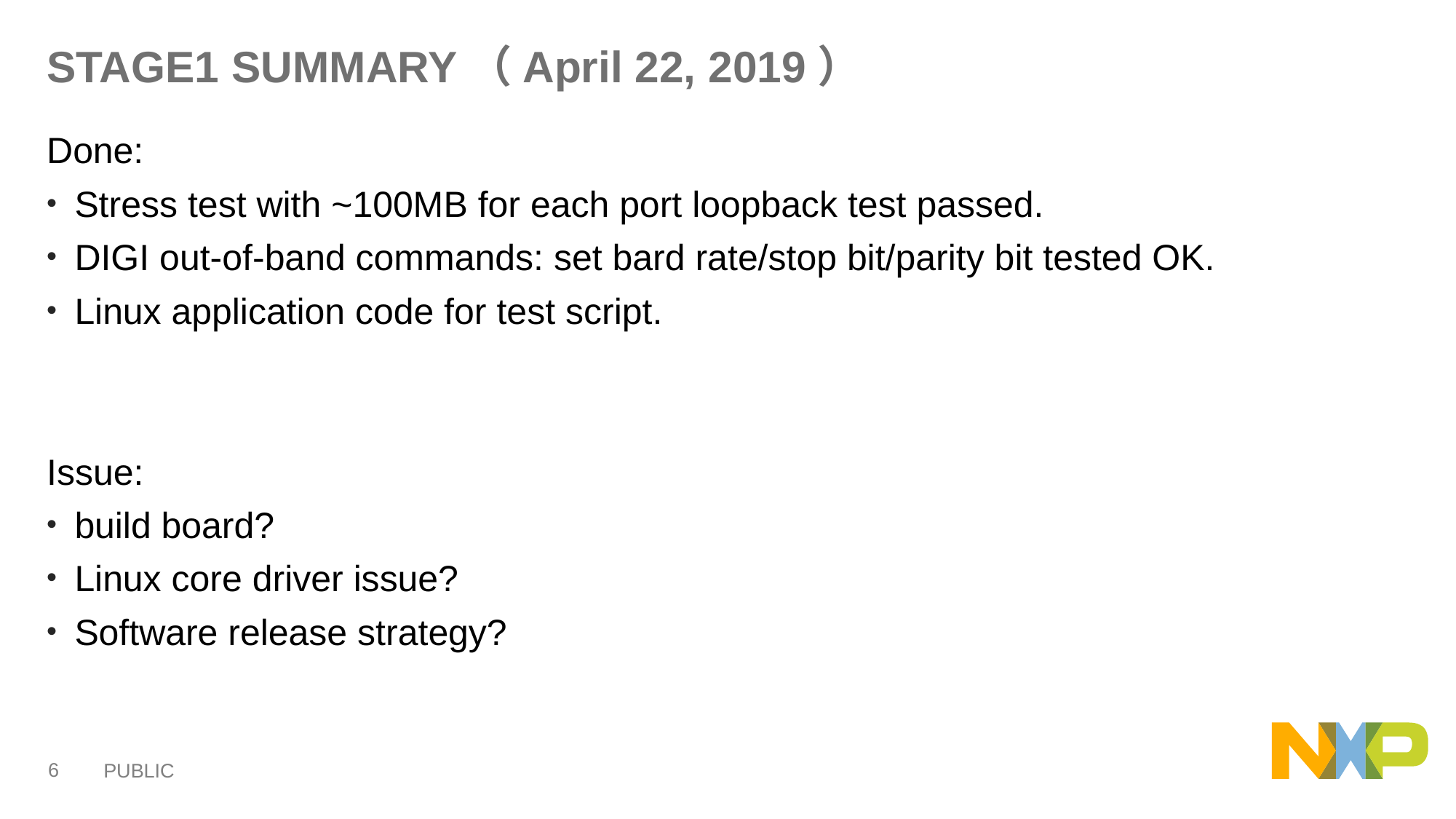

# STAGE1 SUMMARY（April 22, 2019）
Done:
Stress test with ~100MB for each port loopback test passed.
DIGI out-of-band commands: set bard rate/stop bit/parity bit tested OK.
Linux application code for test script.

Issue:
build board?
Linux core driver issue?
Software release strategy?